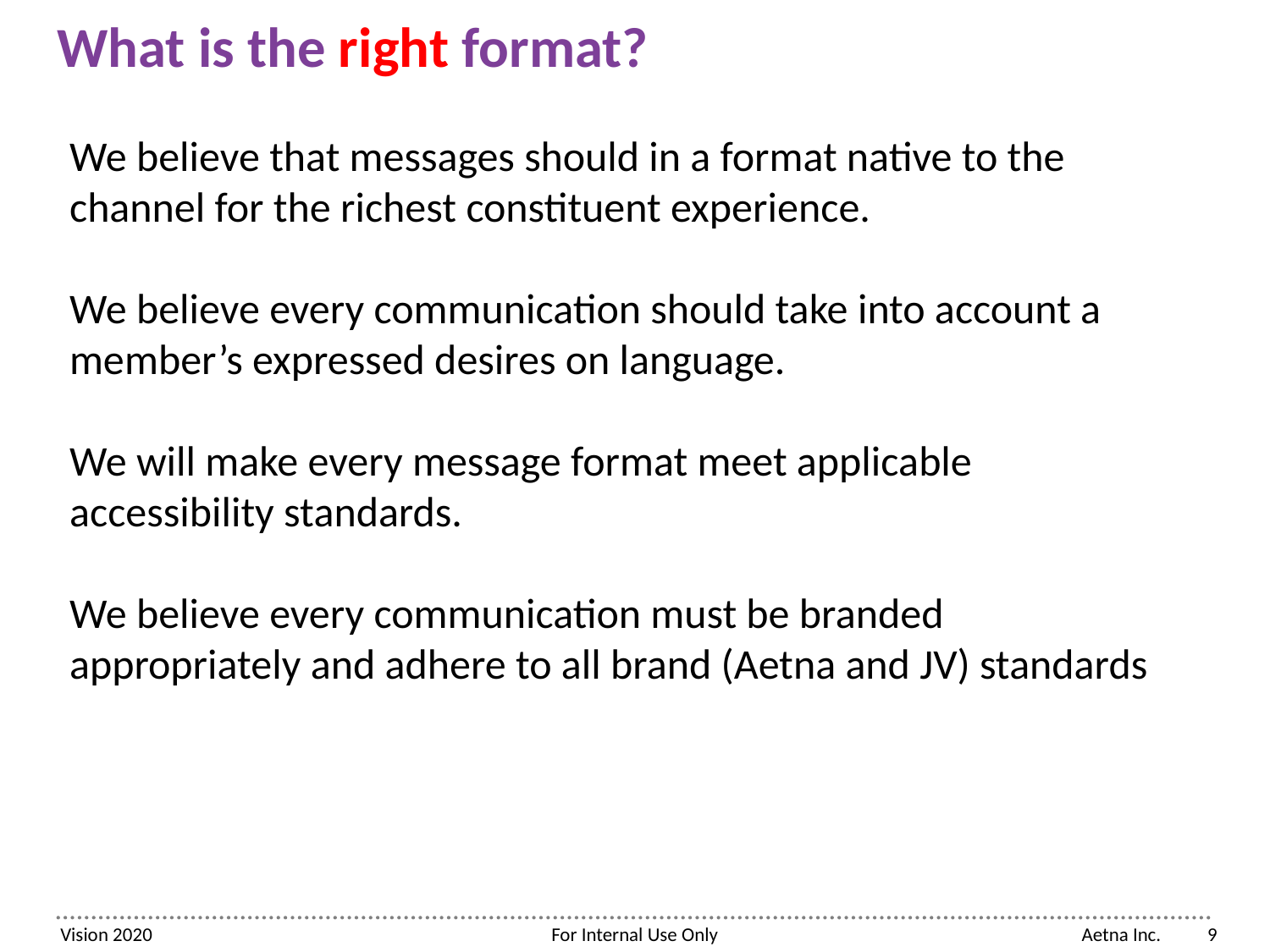

# What is the right format?
We believe that messages should in a format native to the channel for the richest constituent experience.

We believe every communication should take into account a member’s expressed desires on language.

We will make every message format meet applicable accessibility standards.

We believe every communication must be branded appropriately and adhere to all brand (Aetna and JV) standards